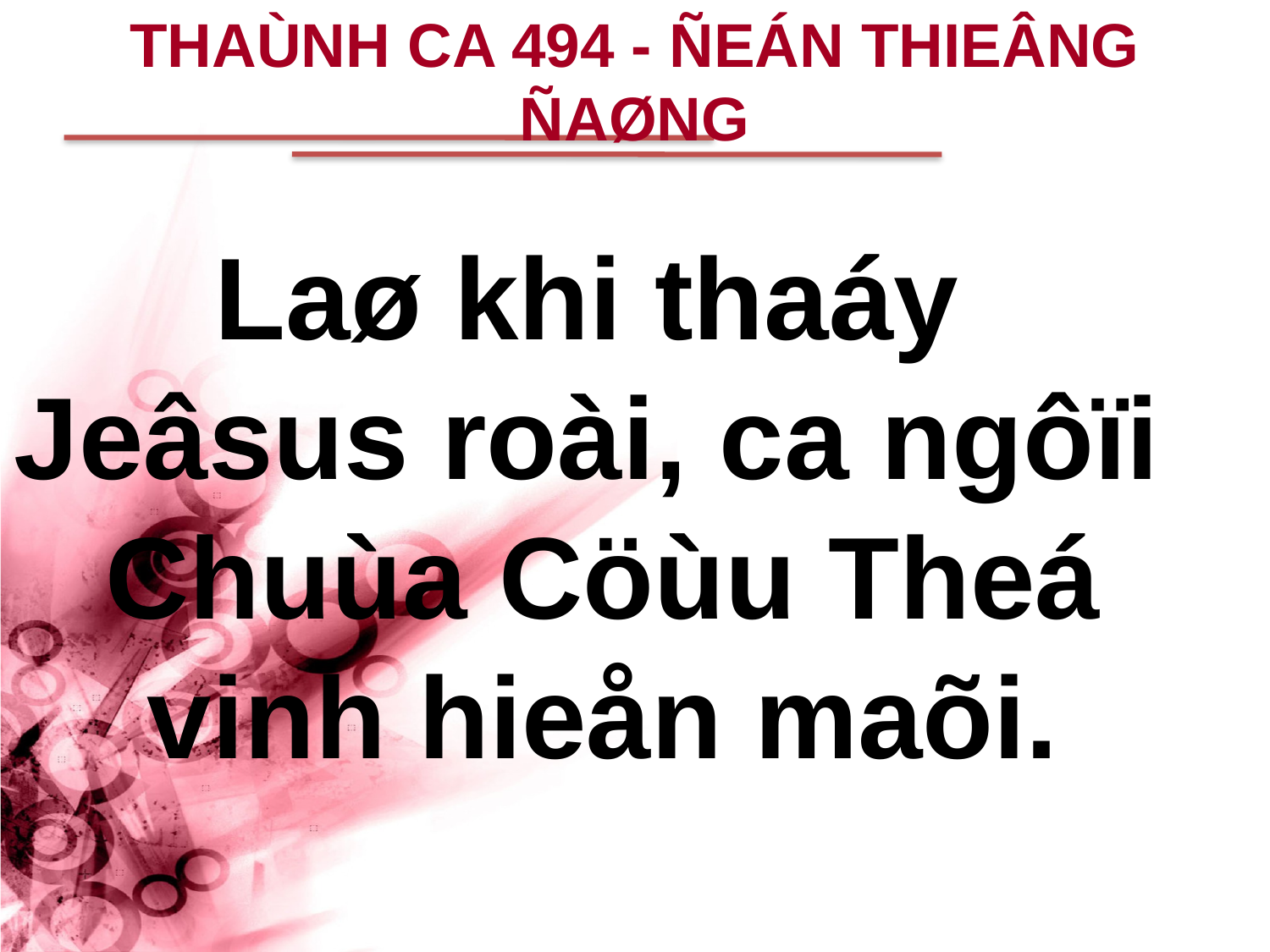

THAÙNH CA 494 - ÑEÁN THIEÂNG ÑAØNG
# Laø khi thaáy Jeâsus roài, ca ngôïi Chuùa Cöùu Theá vinh hieån maõi.